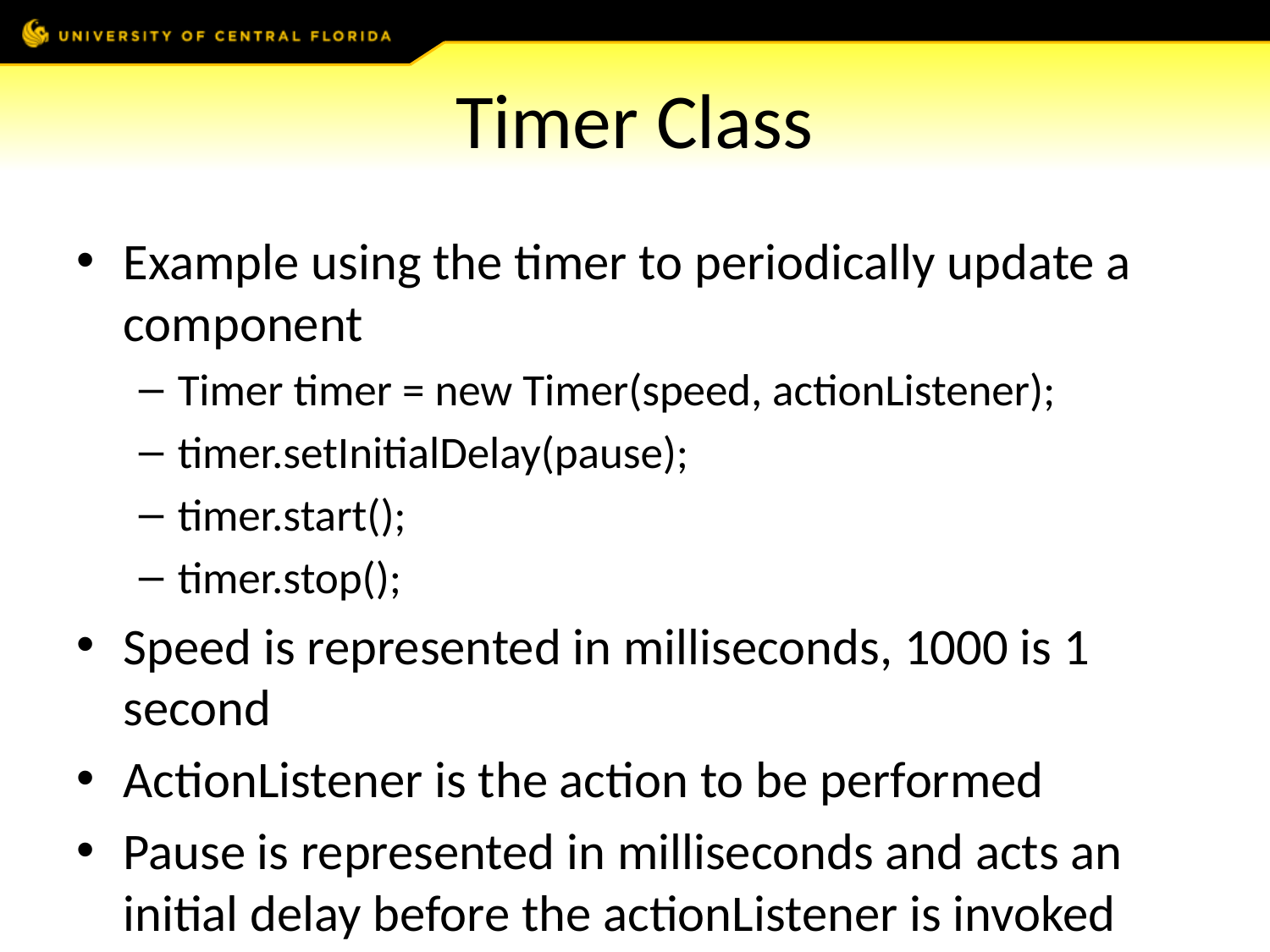

# Timer Class
Example using the timer to periodically update a component
Timer timer = new Timer(speed, actionListener);
timer.setInitialDelay(pause);
timer.start();
timer.stop();
Speed is represented in milliseconds, 1000 is 1 second
ActionListener is the action to be performed
Pause is represented in milliseconds and acts an initial delay before the actionListener is invoked